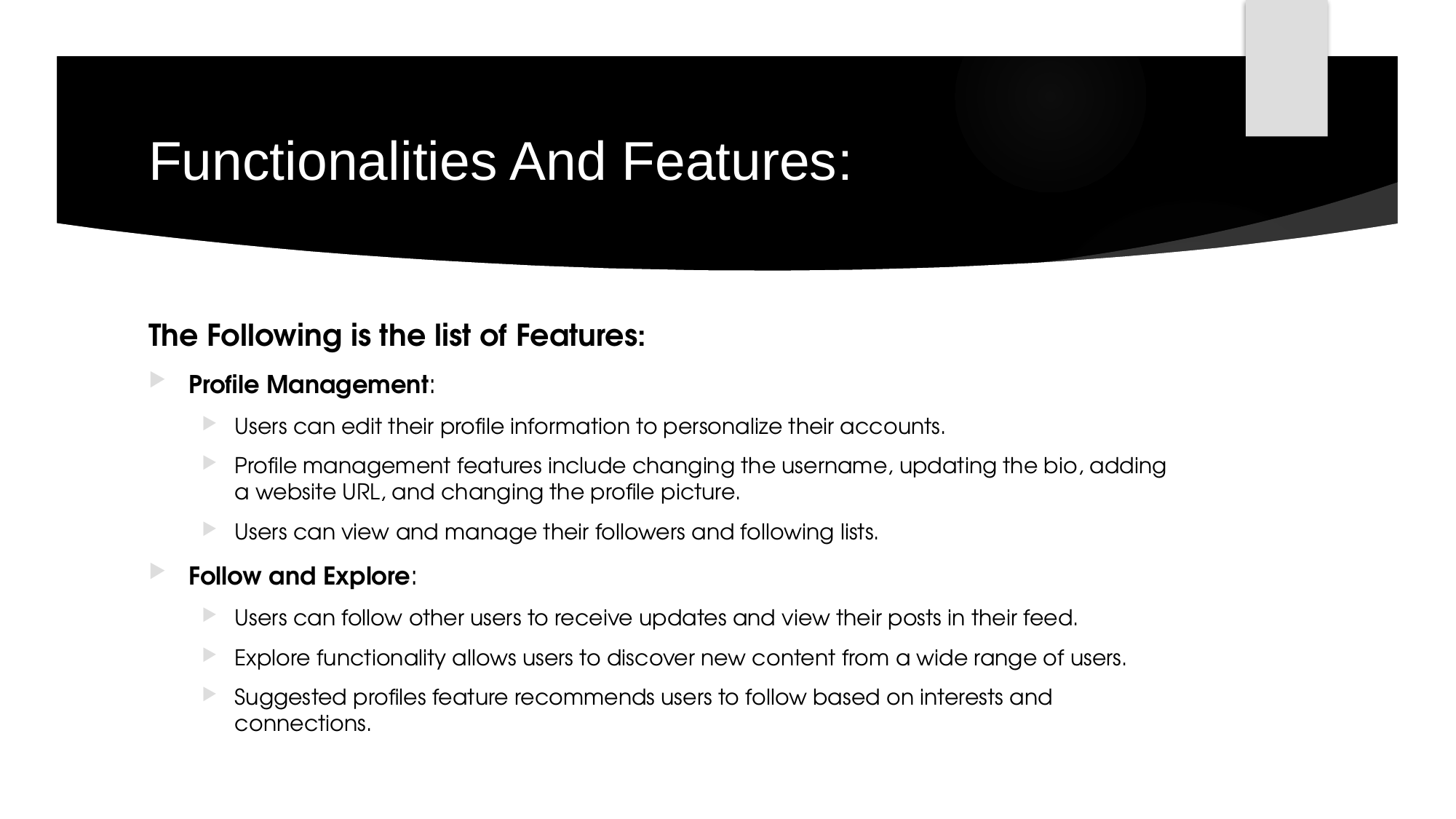

# Functionalities And Features:
The Following is the list of Features:
Profile Management:
Users can edit their profile information to personalize their accounts.
Profile management features include changing the username, updating the bio, adding a website URL, and changing the profile picture.
Users can view and manage their followers and following lists.
Follow and Explore:
Users can follow other users to receive updates and view their posts in their feed.
Explore functionality allows users to discover new content from a wide range of users.
Suggested profiles feature recommends users to follow based on interests and connections.